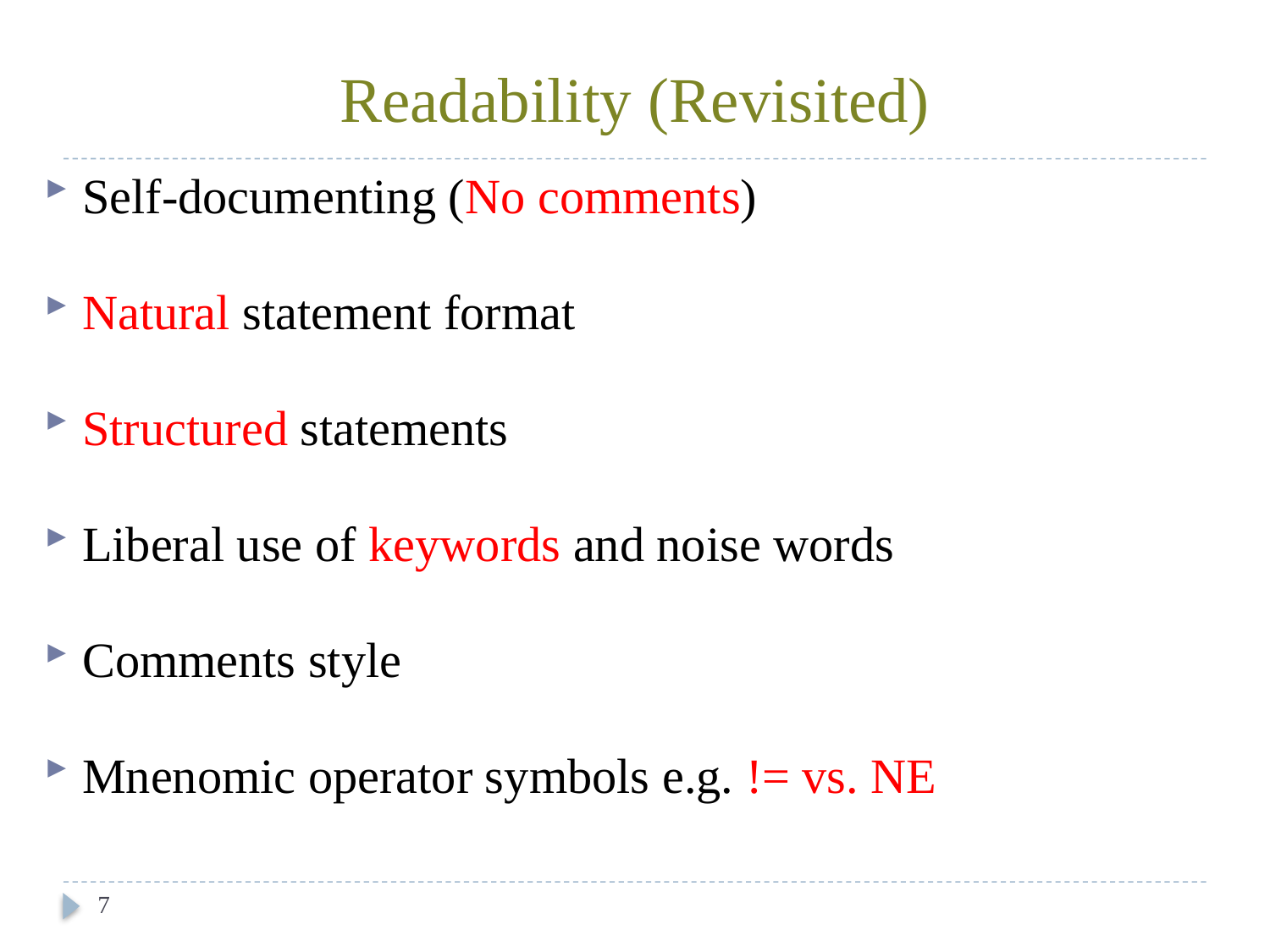

# Readability (Revisited)
Self-documenting (No comments)

Natural statement format

Structured statements

Liberal use of keywords and noise words

Comments style

Mnenomic operator symbols e.g. != vs. NE

7